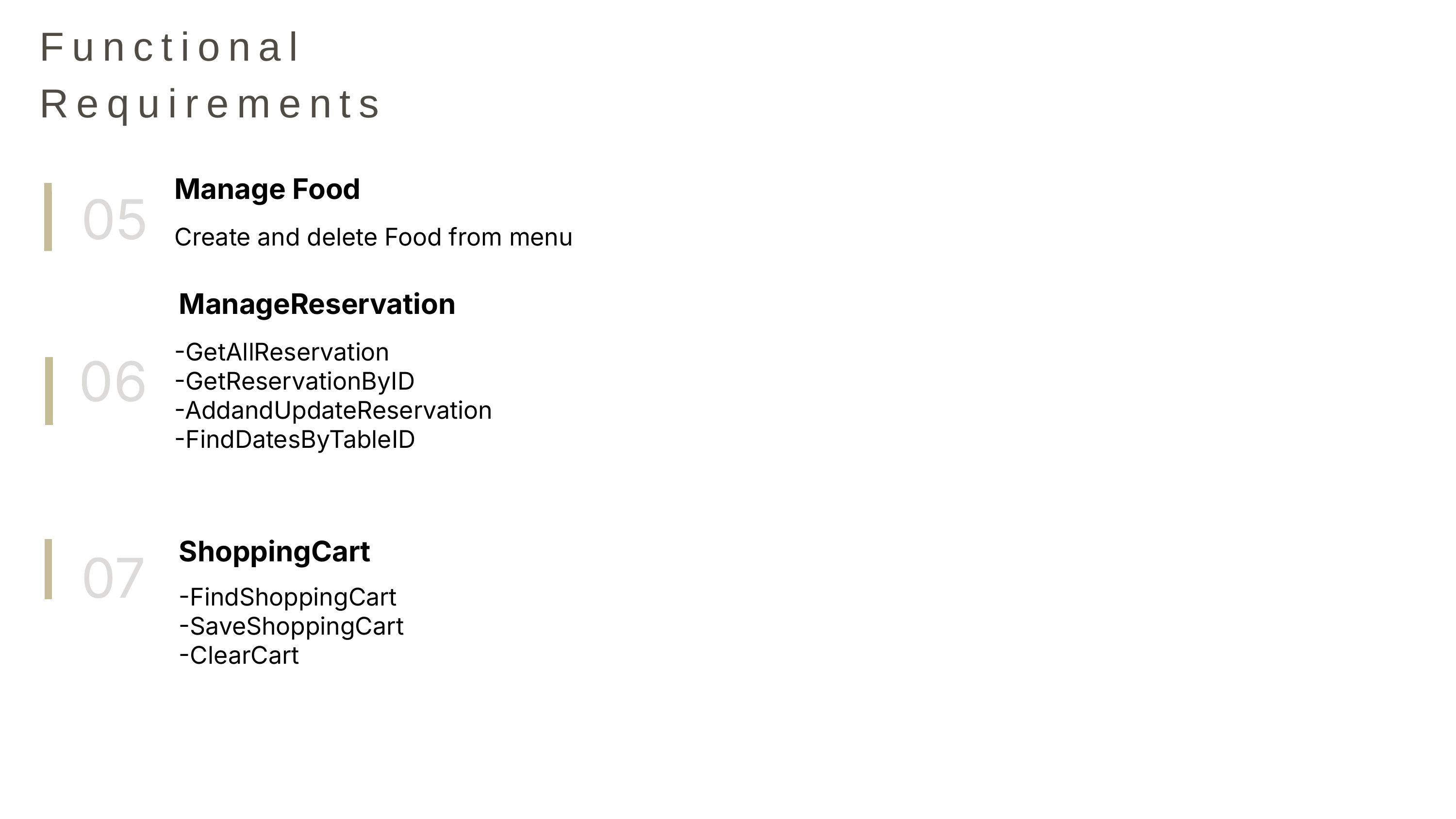

Functional
Requirements
05
Manage Food

Create and delete Food from menu
ManageReservation
06
-GetAllReservation
-GetReservationByID
-AddandUpdateReservation
-FindDatesByTableID

07

ShoppingCart
-FindShoppingCart
-SaveShoppingCart
-ClearCart